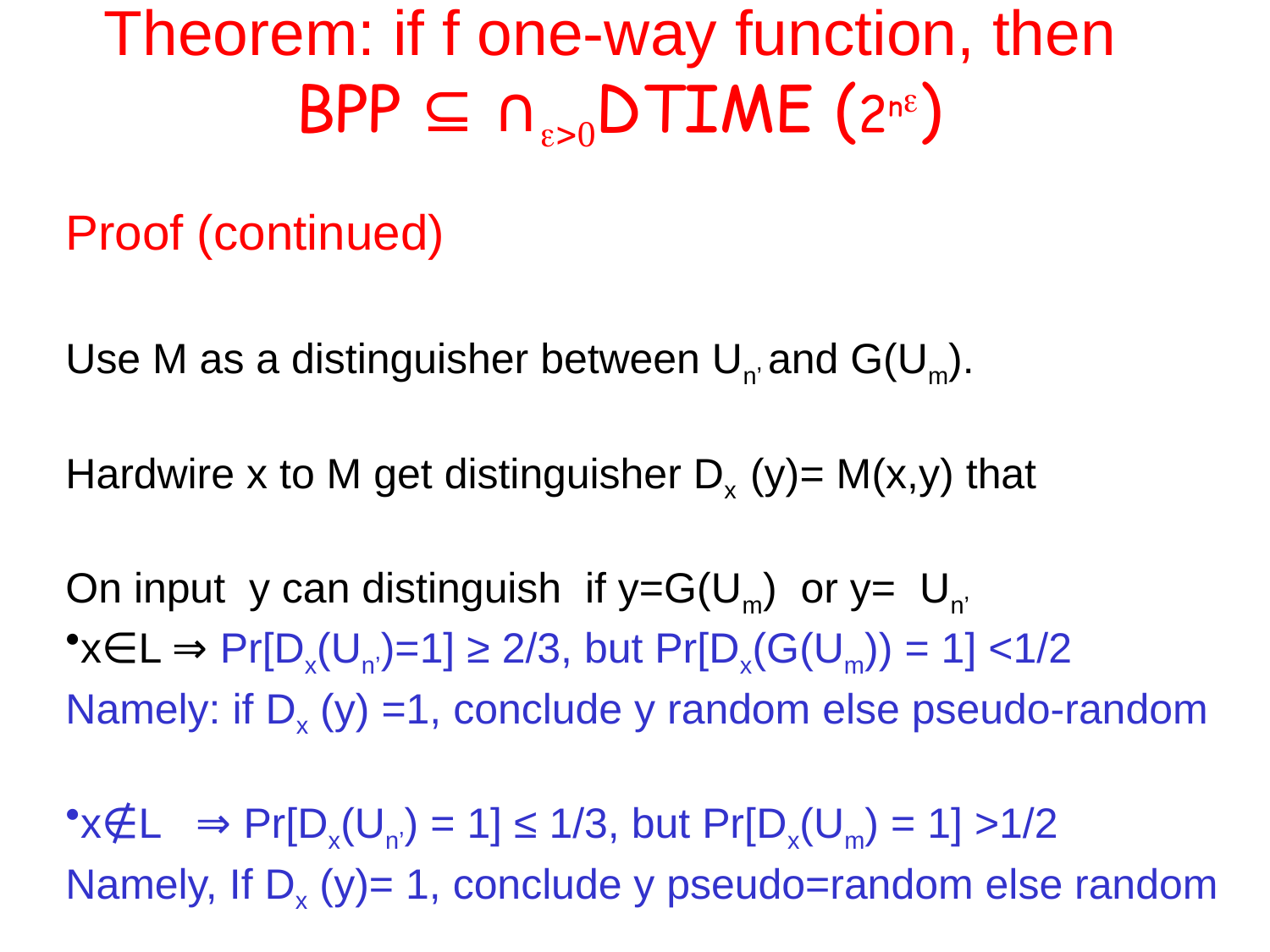

# Theorem: if f one-way function, then BPP ⊆ ∩ε>0DTIME (2nε)
Proof (continued)

Use M as a distinguisher between Un’ and G(Um).

Hardwire x to M get distinguisher Dx  (y)= M(x,y) that

On input  y can distinguish  if y=G(Um)  or y=  Un’
x∈L ⇒ Pr[Dx(Un’)=1] ≥ 2/3, but Pr[Dx(G(Um)) = 1] <1/2
Namely: if Dx (y) =1, conclude y random else pseudo-random

x∉L   ⇒ Pr[Dx(Un’) = 1] ≤ 1/3, but Pr[Dx(Um) = 1] >1/2
Namely, If Dx (y)= 1, conclude y pseudo=random else random